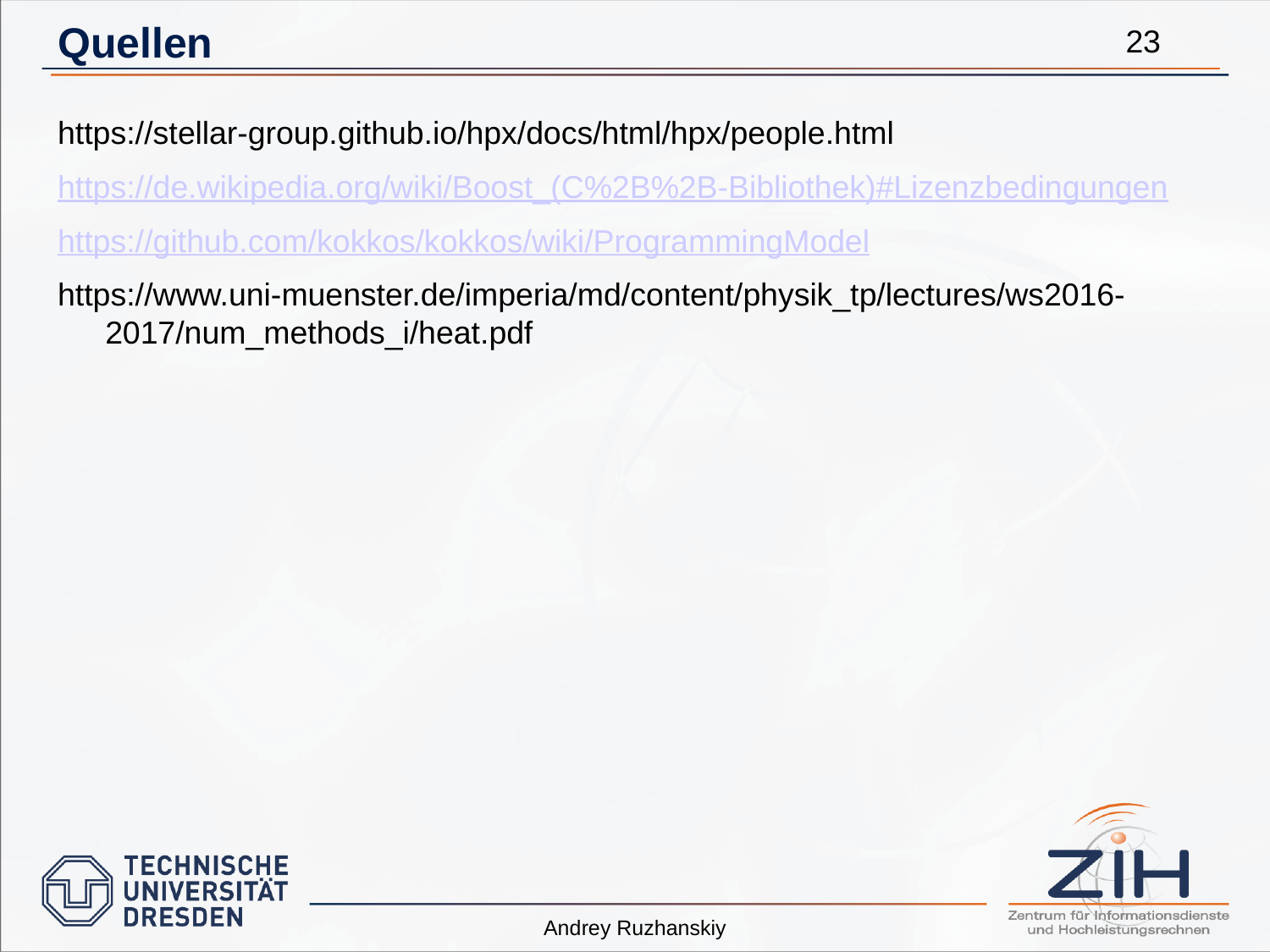

# Quellen
23
https://stellar-group.github.io/hpx/docs/html/hpx/people.html
https://de.wikipedia.org/wiki/Boost_(C%2B%2B-Bibliothek)#Lizenzbedingungen
https://github.com/kokkos/kokkos/wiki/ProgrammingModel
https://www.uni-muenster.de/imperia/md/content/physik_tp/lectures/ws2016-2017/num_methods_i/heat.pdf
Andrey Ruzhanskiy